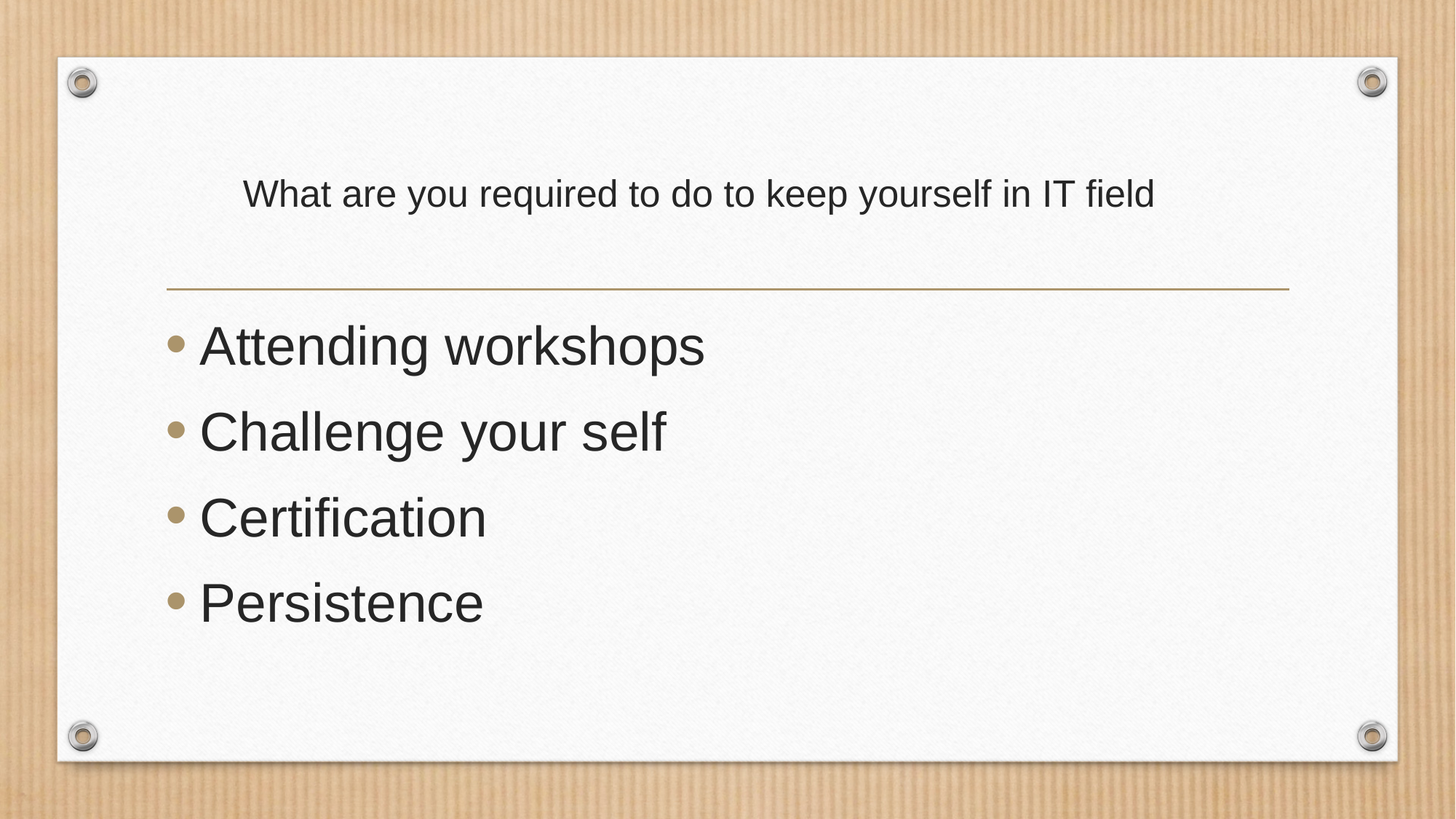

# What are you required to do to keep yourself in IT field
Attending workshops
Challenge your self
Certification
Persistence